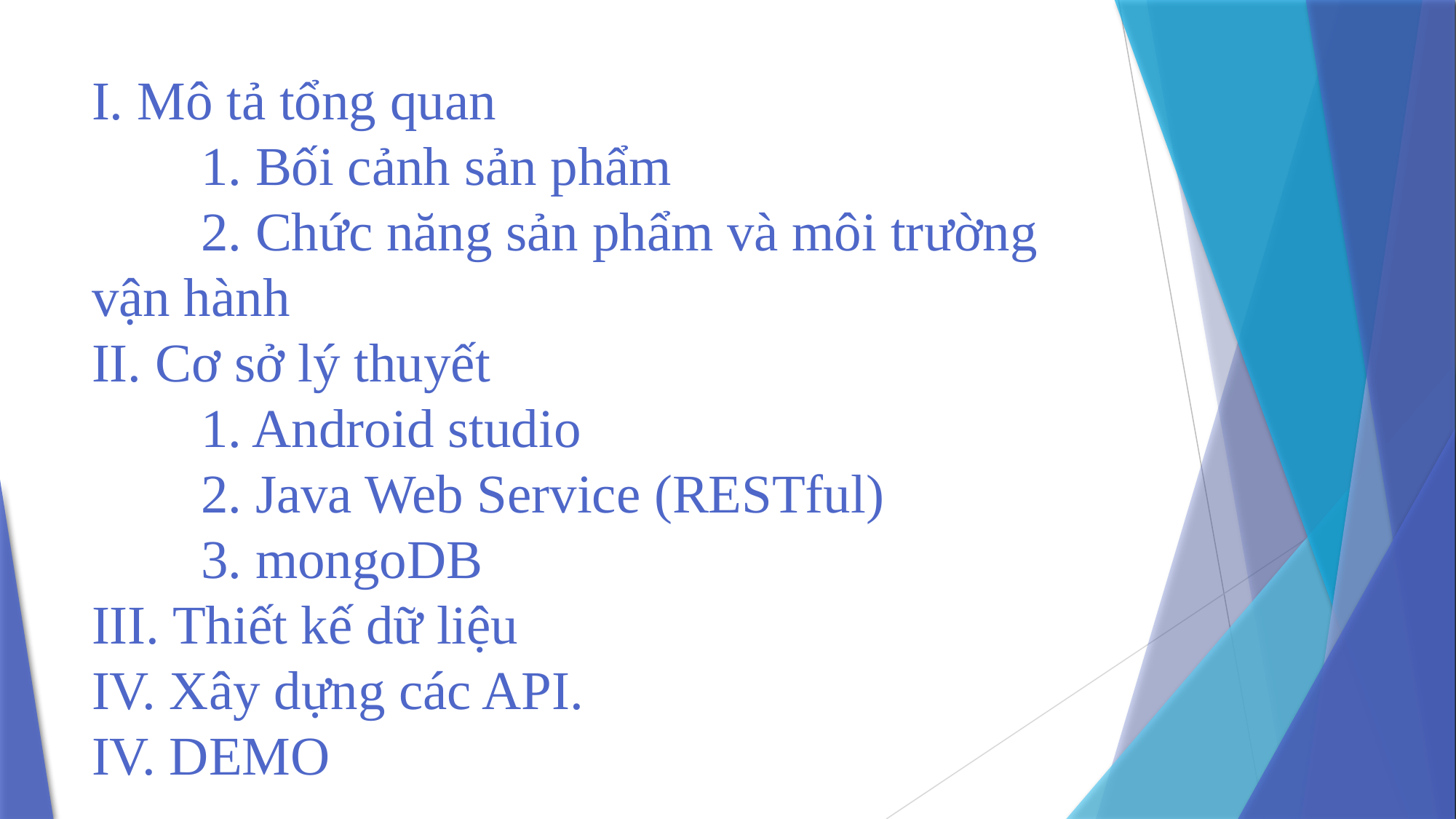

# I. Mô tả tổng quan 1. Bối cảnh sản phẩm 2. Chức năng sản phẩm và môi trường vận hành II. Cơ sở lý thuyết 1. Android studio 2. Java Web Service (RESTful) 3. mongoDB III. Thiết kế dữ liệu IV. Xây dựng các API. IV. DEMO